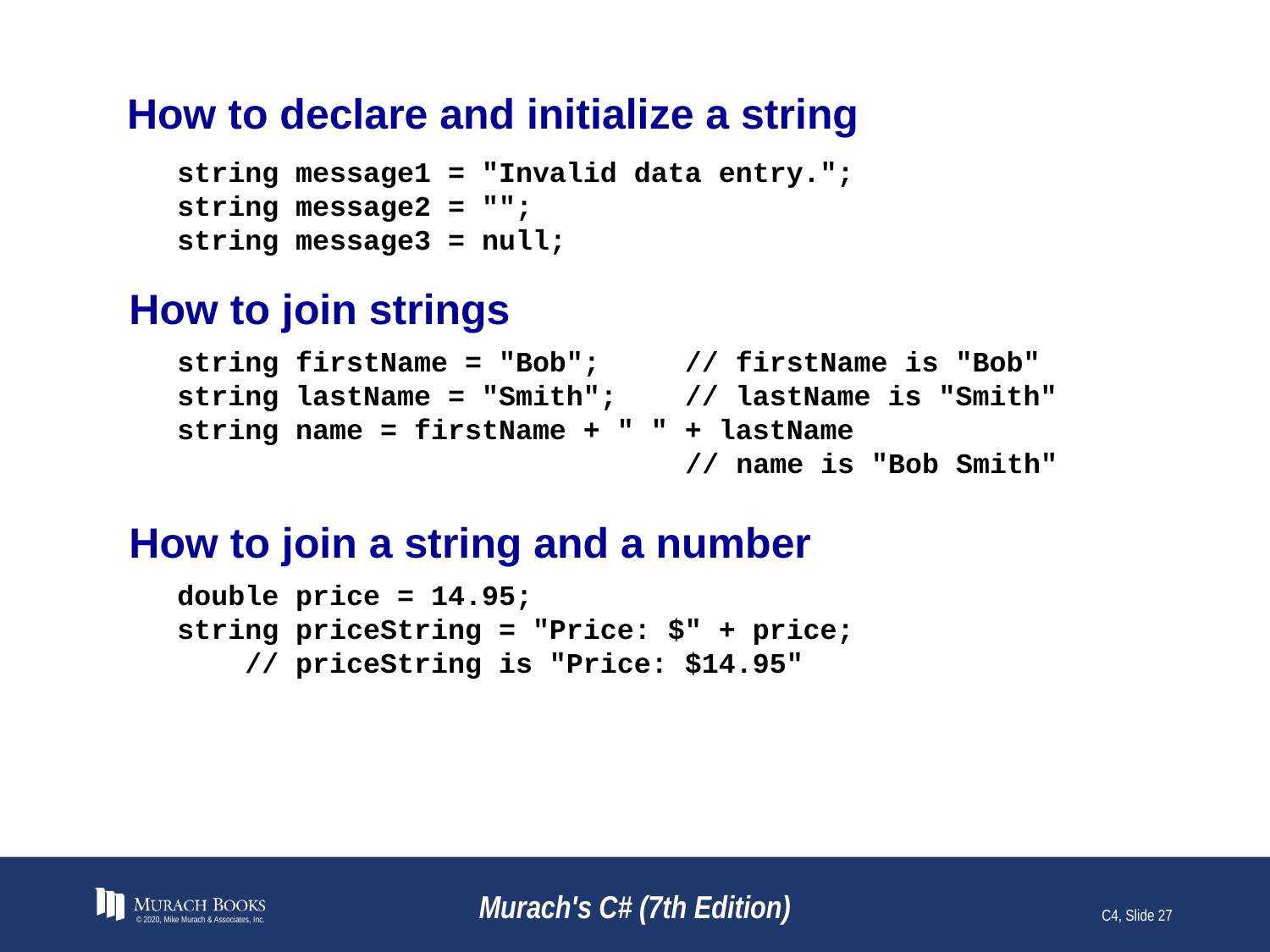

# How to declare and initialize a string
string message1 = "Invalid data entry.";
string message2 = "";
string message3 = null;
How to join strings
string firstName = "Bob";     // firstName is "Bob"
string lastName = "Smith";    // lastName is "Smith"
string name = firstName + " " + lastName
                              // name is "Bob Smith"
How to join a string and a number
double price = 14.95;
string priceString = "Price: $" + price;
    // priceString is "Price: $14.95"

© 2020, Mike Murach & Associates, Inc.
Murach's C# (7th Edition)

C4, Slide 27